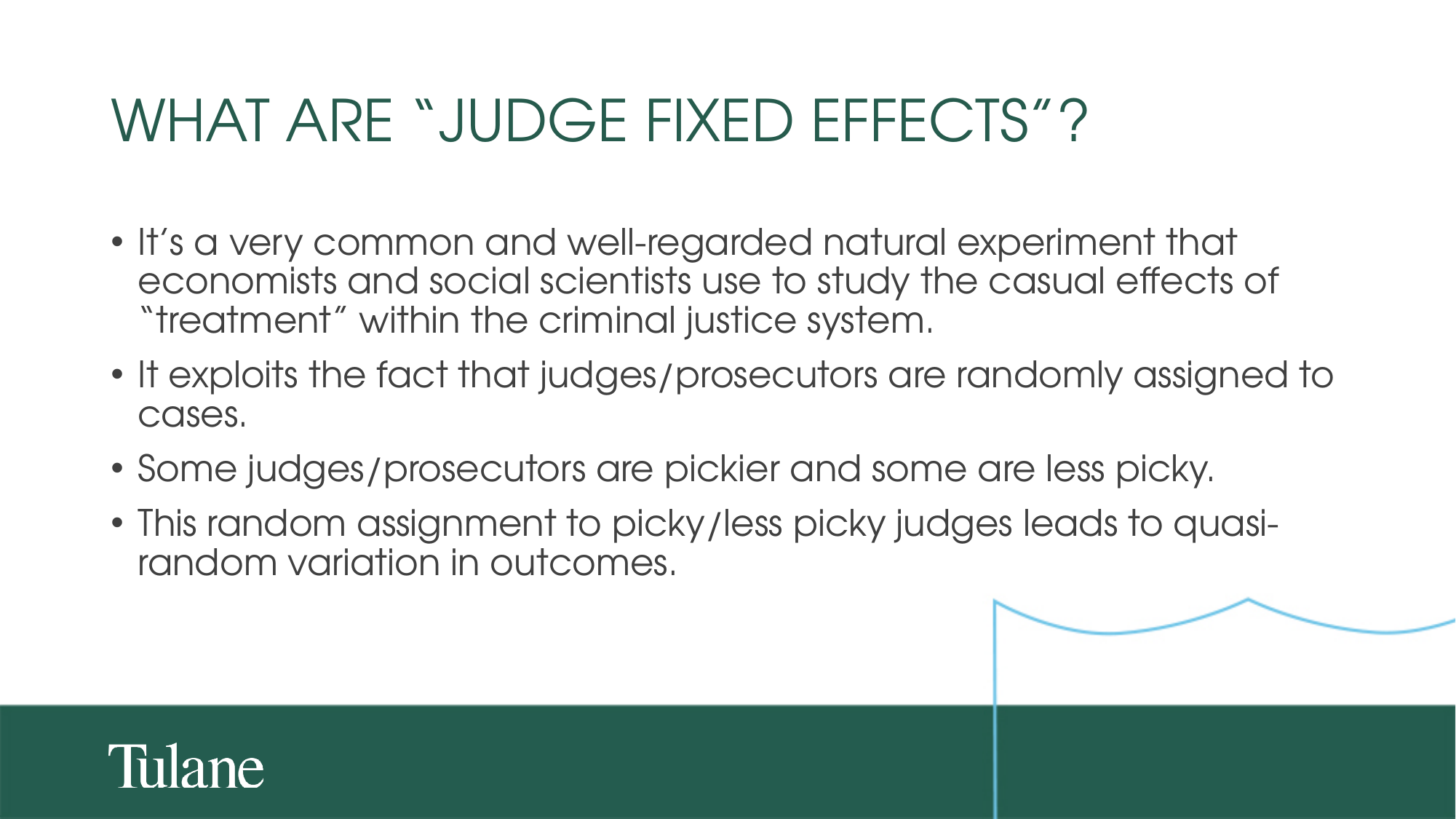

# What are “judge fixed effects”?
It’s a very common and well-regarded natural experiment that economists and social scientists use to study the casual effects of “treatment” within the criminal justice system.
It exploits the fact that judges/prosecutors are randomly assigned to cases.
Some judges/prosecutors are pickier and some are less picky.
This random assignment to picky/less picky judges leads to quasi-random variation in outcomes.